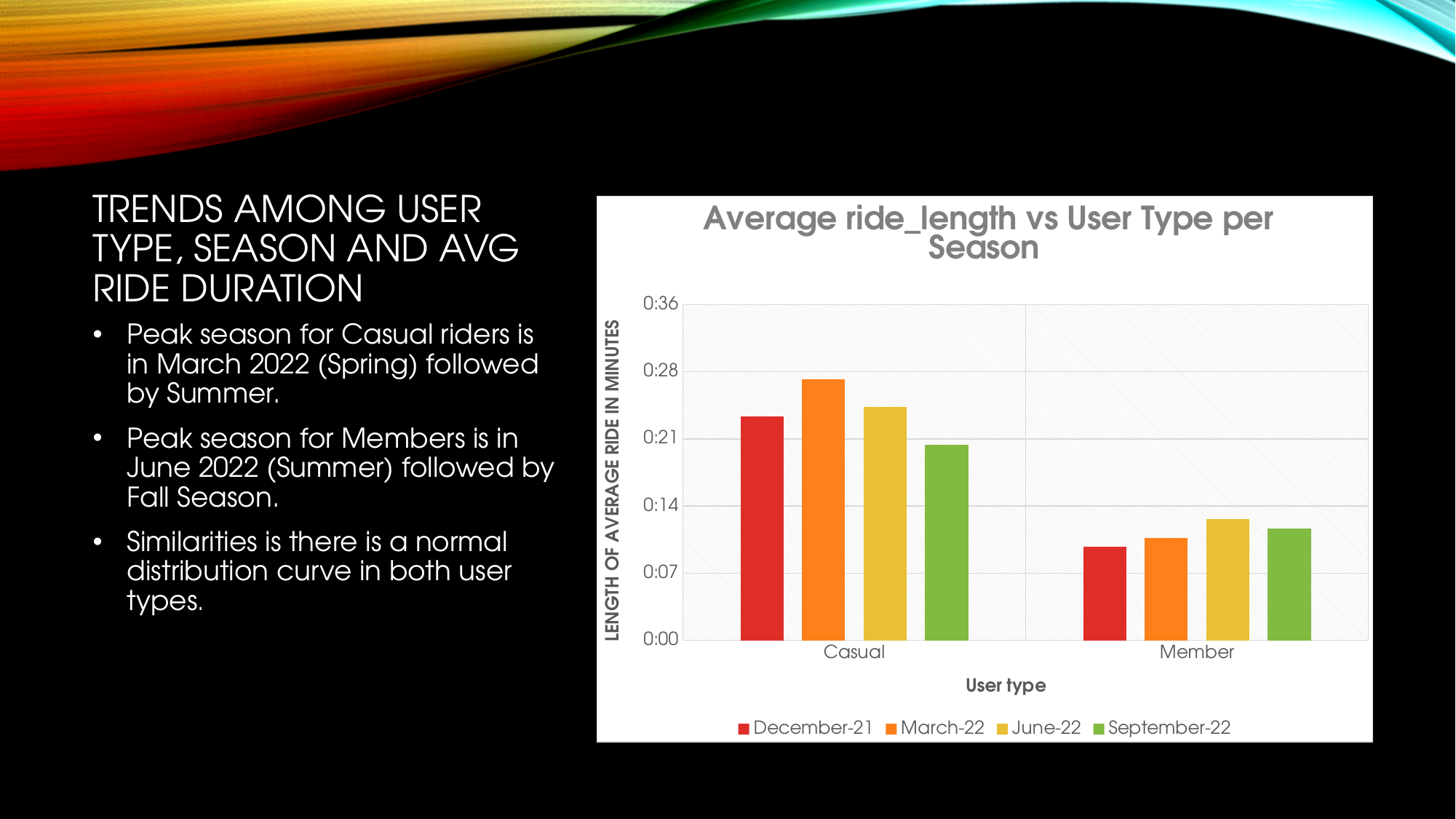

# Trends among user type, season and avg ride duration

### Chart: Average ride_length vs User Type per Season

| Category | December-21 | March-22 | June-22 | September-22 |
|---|---|---|---|---|
| Casual | 0.016666666666666666 | 0.019444444444444445 | 0.017361111111111112 | 0.014583333333333332 |
| Member | 0.006944444444444444 | 0.007638888888888889 | 0.009027777777777779 | 0.008333333333333333 |
Peak season for Casual riders is in March 2022 (Spring) followed by Summer.
Peak season for Members is in June 2022 (Summer) followed by Fall Season.
Similarities is there is a normal distribution curve in both user types.